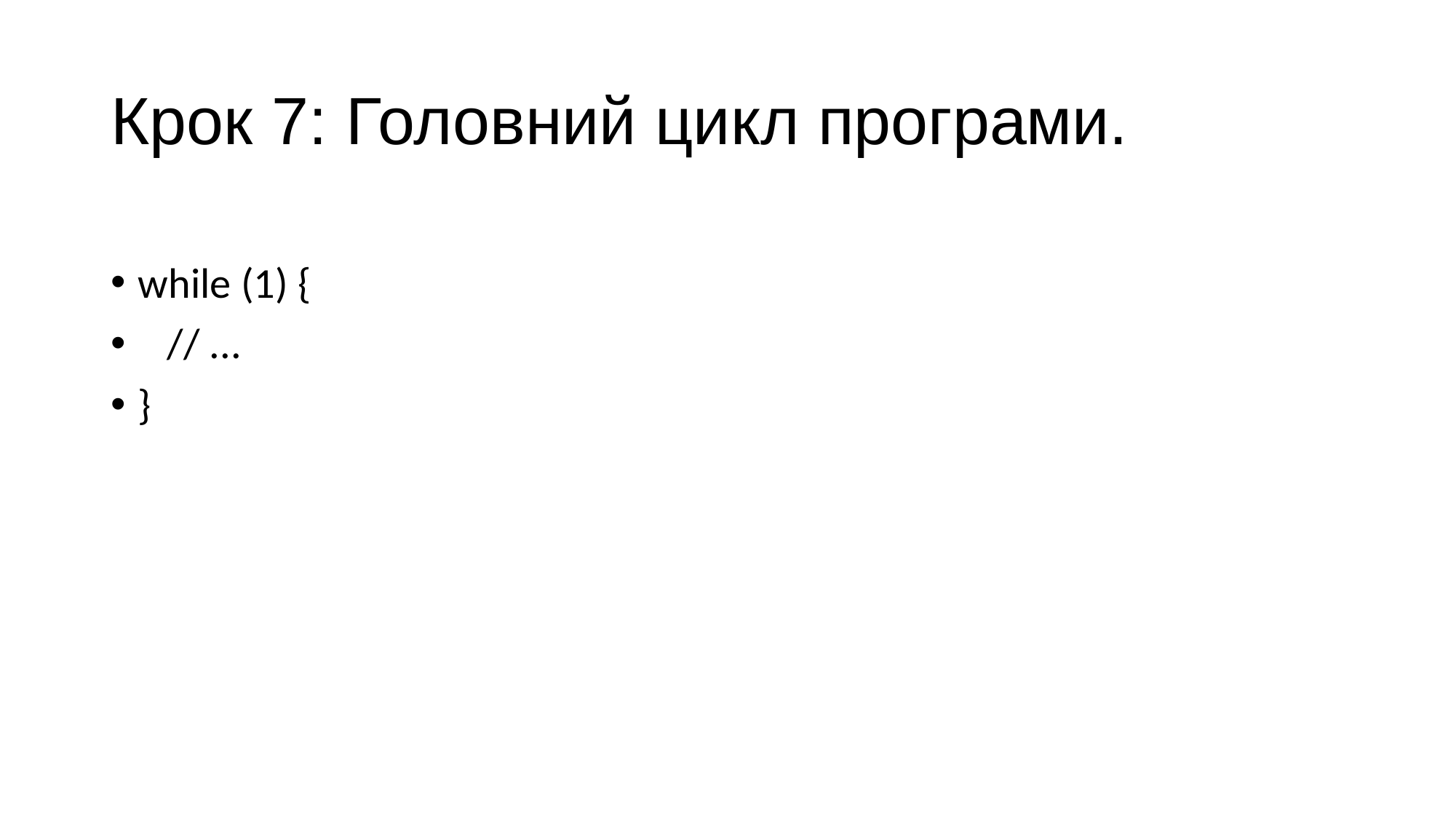

# Крок 7: Головний цикл програми.
while (1) {
   // ...
}